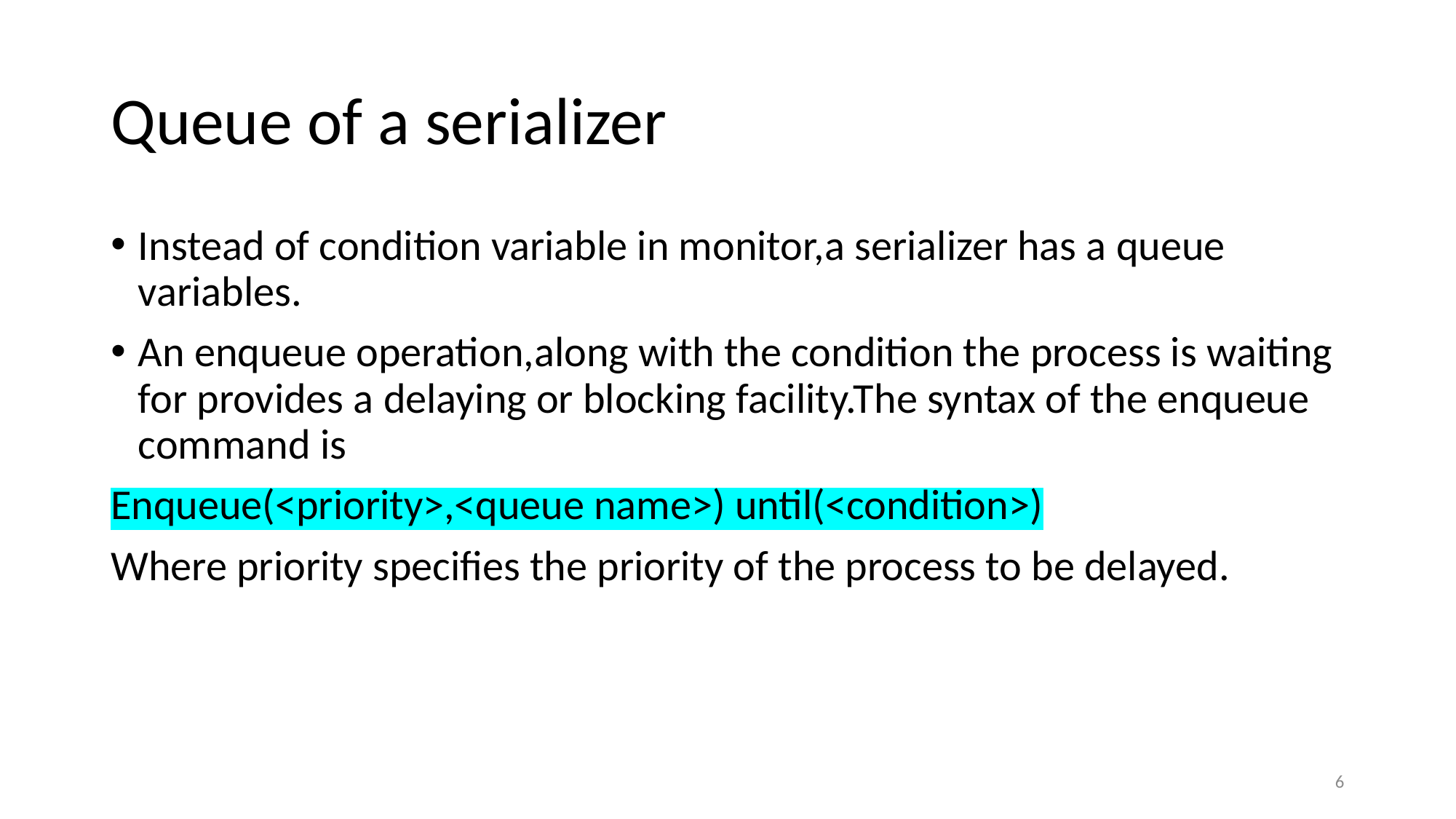

# Queue of a serializer
Instead of condition variable in monitor,a serializer has a queue variables.
An enqueue operation,along with the condition the process is waiting for provides a delaying or blocking facility.The syntax of the enqueue command is
Enqueue(<priority>,<queue name>) until(<condition>)
Where priority specifies the priority of the process to be delayed.
6